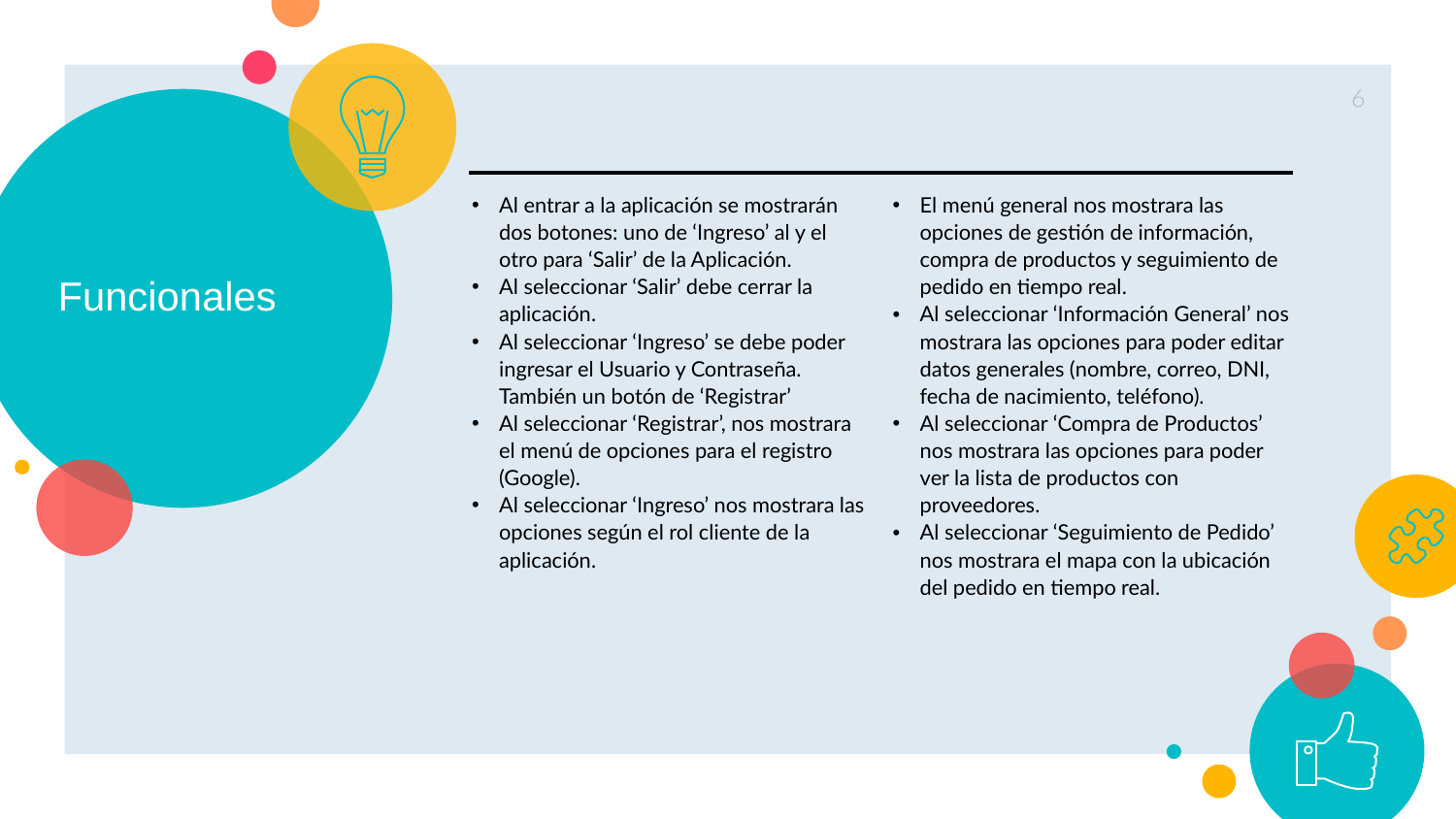

6
# Funcionales
| Al entrar a la aplicación se mostrarán dos botones: uno de ‘Ingreso’ al y el otro para ‘Salir’ de la Aplicación. |
| --- |
| Al seleccionar ‘Salir’ debe cerrar la aplicación. |
| Al seleccionar ‘Ingreso’ se debe poder ingresar el Usuario y Contraseña. También un botón de ‘Registrar’ |
| Al seleccionar ‘Registrar’, nos mostrara el menú de opciones para el registro (Google). |
| Al seleccionar ‘Ingreso’ nos mostrara las opciones según el rol cliente de la aplicación. |
| El menú general nos mostrara las opciones de gestión de información, compra de productos y seguimiento de pedido en tiempo real. |
| --- |
| Al seleccionar ‘Información General’ nos mostrara las opciones para poder editar datos generales (nombre, correo, DNI, fecha de nacimiento, teléfono). |
| Al seleccionar ‘Compra de Productos’ nos mostrara las opciones para poder ver la lista de productos con proveedores. |
| Al seleccionar ‘Seguimiento de Pedido’ nos mostrara el mapa con la ubicación del pedido en tiempo real. |